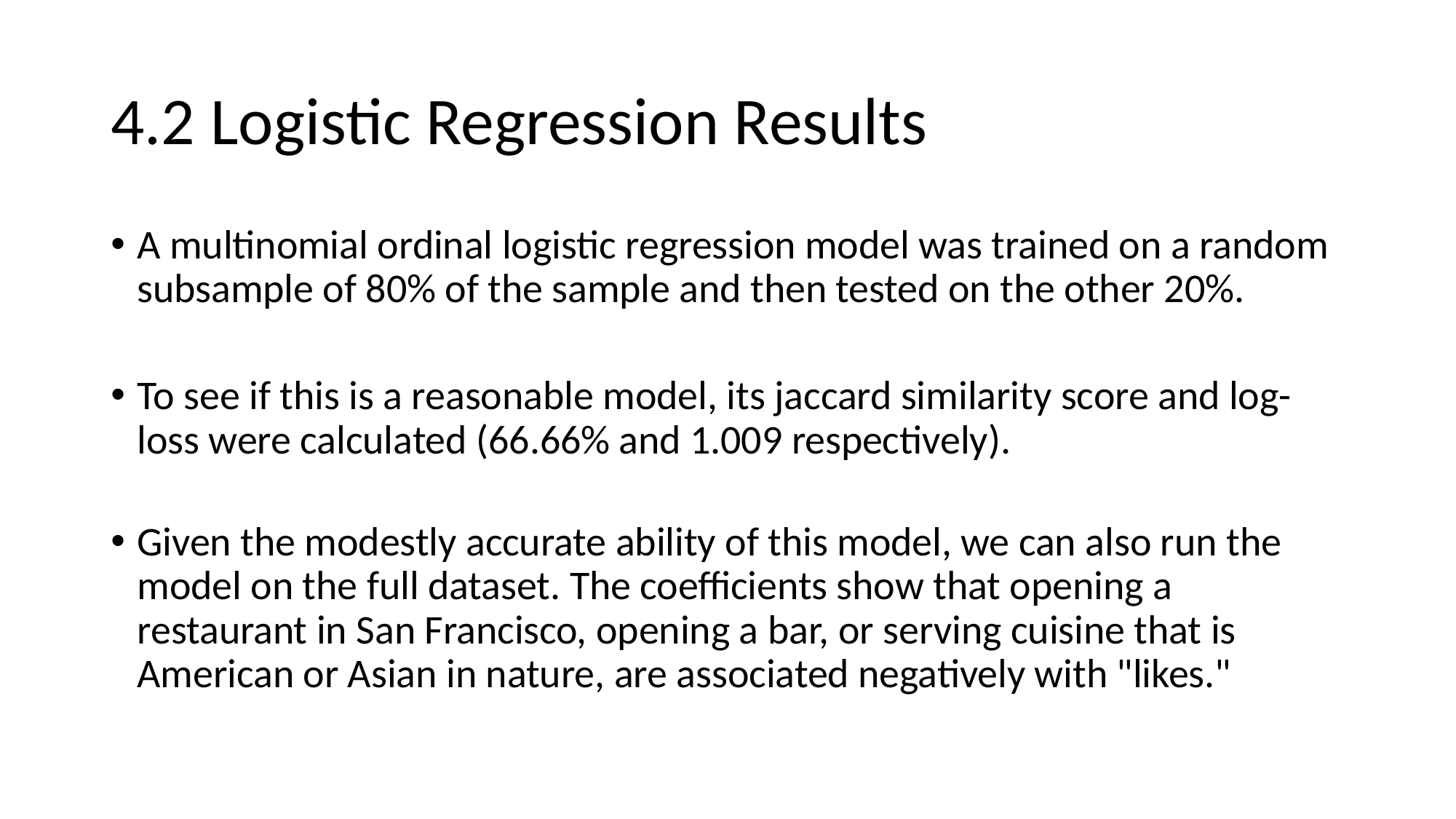

# 4.2 Logistic Regression Results
A multinomial ordinal logistic regression model was trained on a random subsample of 80% of the sample and then tested on the other 20%.
To see if this is a reasonable model, its jaccard similarity score and log-loss were calculated (66.66% and 1.009 respectively).
Given the modestly accurate ability of this model, we can also run the model on the full dataset. The coefficients show that opening a restaurant in San Francisco, opening a bar, or serving cuisine that is American or Asian in nature, are associated negatively with "likes."